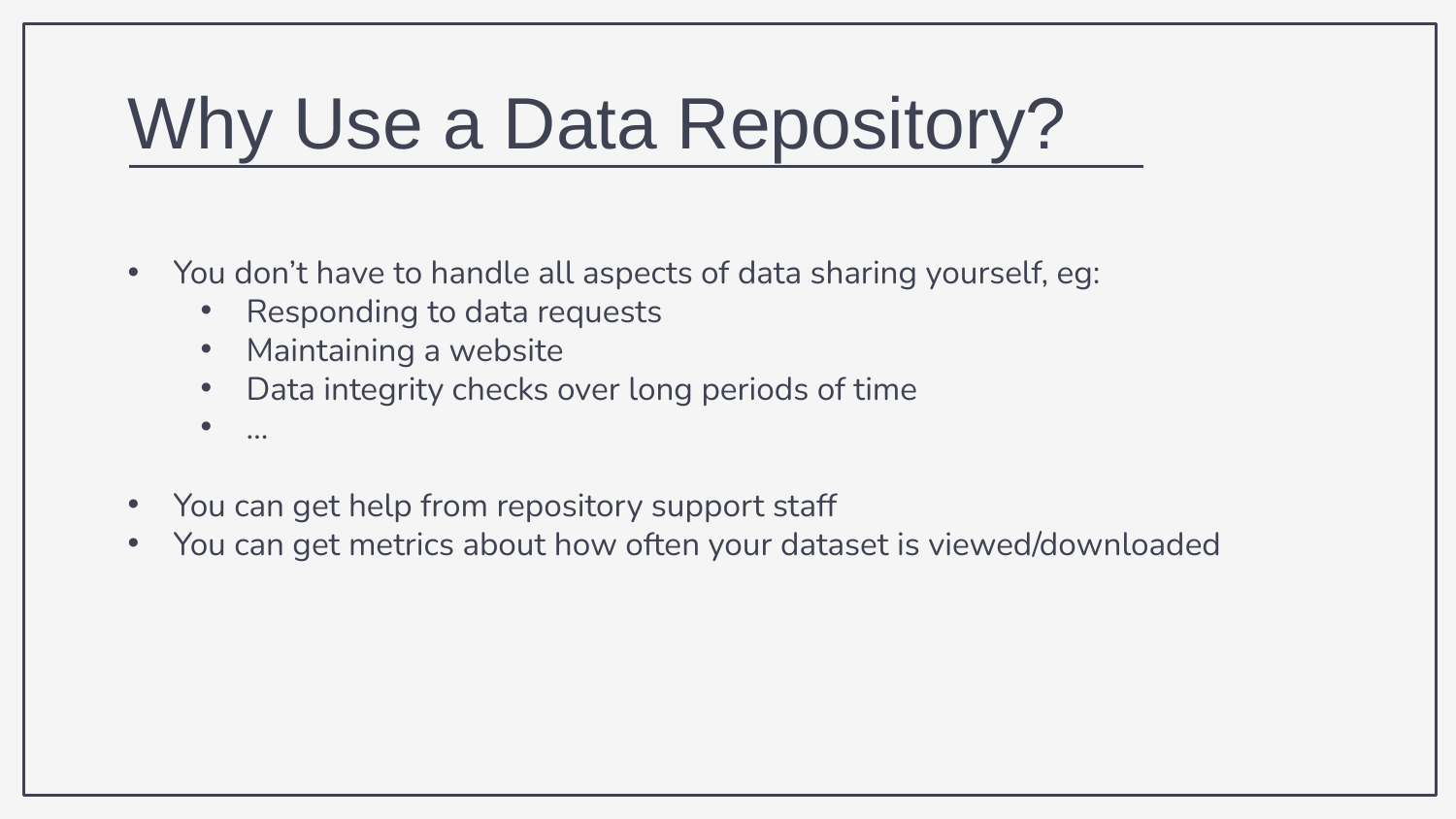

Why Use a Data Repository?
You don’t have to handle all aspects of data sharing yourself, eg:
Responding to data requests
Maintaining a website
Data integrity checks over long periods of time
…

You can get help from repository support staff
You can get metrics about how often your dataset is viewed/downloaded